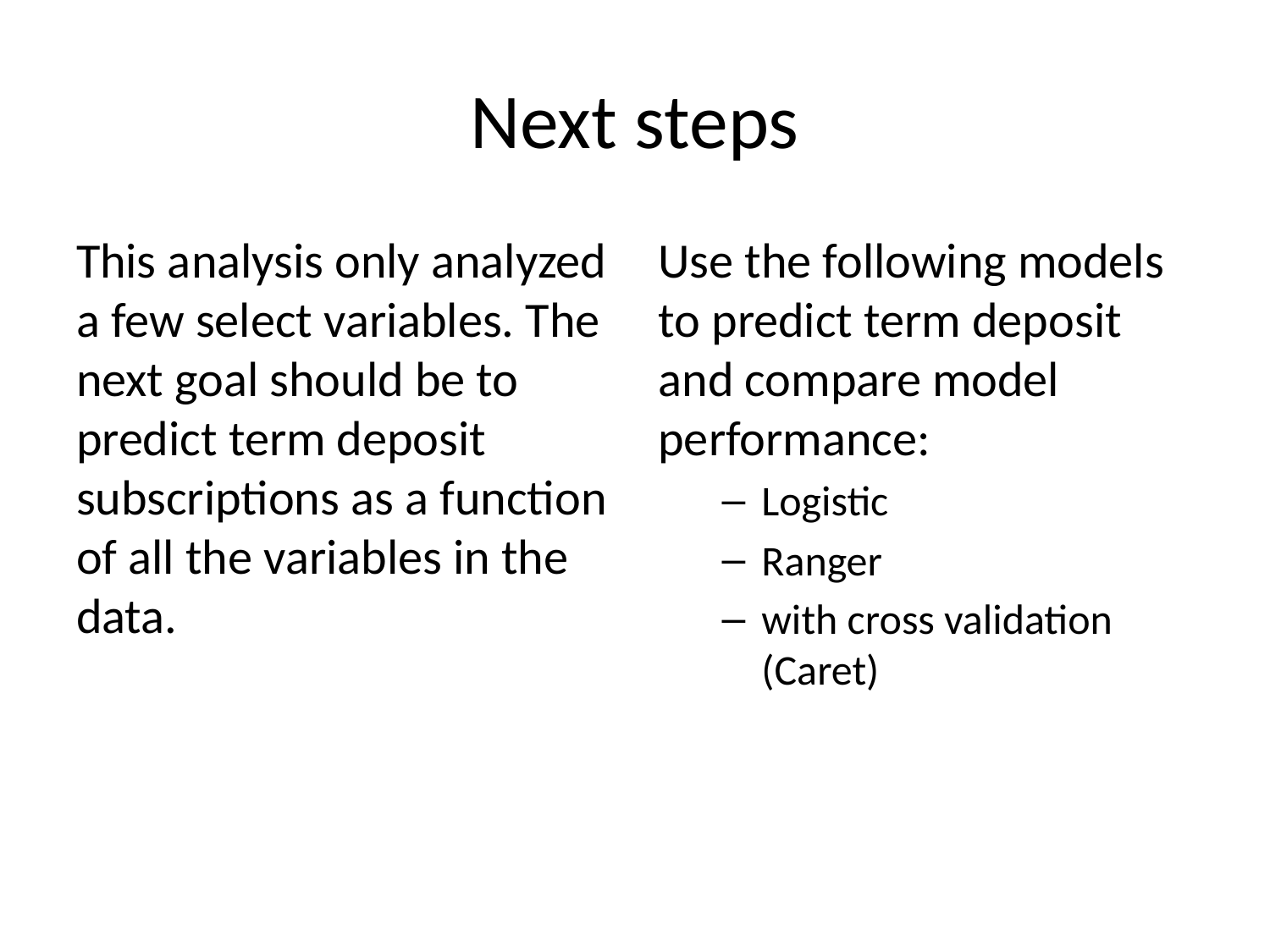

# Next steps
This analysis only analyzed a few select variables. The next goal should be to predict term deposit subscriptions as a function of all the variables in the data.
Use the following models to predict term deposit and compare model performance:
Logistic
Ranger
with cross validation (Caret)